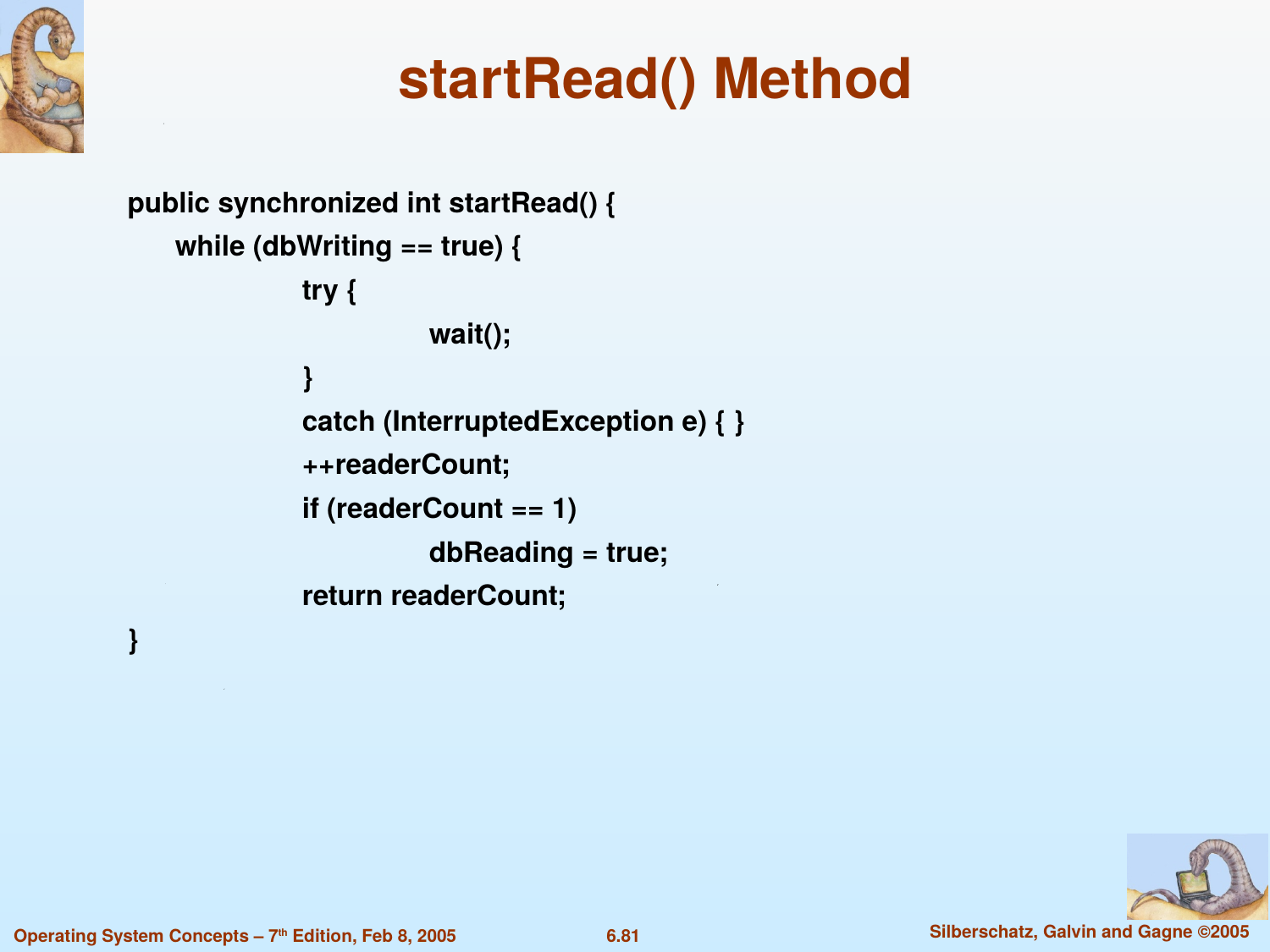

startRead() Method
public synchronized int startRead() {
	while (dbWriting == true) {
		try {
			wait();
		}
		catch (InterruptedException e) { }
		++readerCount;
		if (readerCount == 1)
			dbReading = true;
		return readerCount;
}